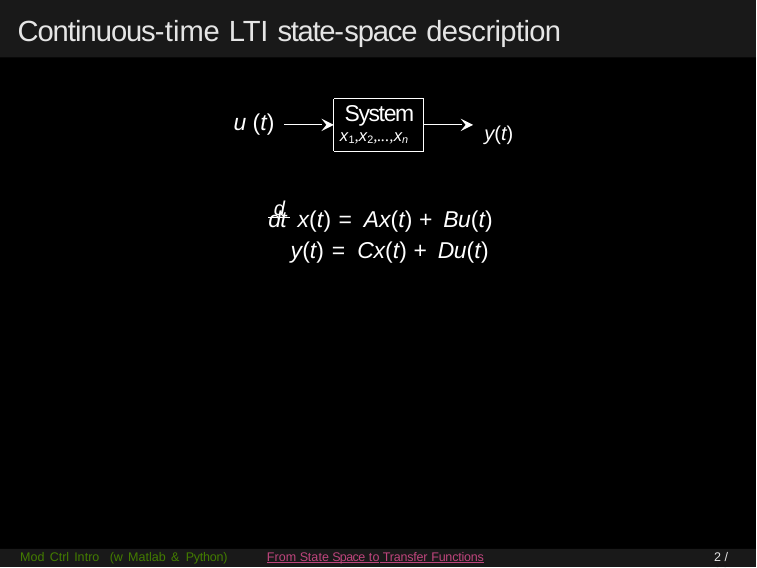

# Continuous-time LTI state-space description
System

y(t)
u (t)
x1,x2,...,xn

 d  x(t) = Ax(t) + Bu(t)
dt
y(t) = Cx(t) + Du(t)
Mod Ctrl Intro (w Matlab & Python)
From State Space to Transfer Functions
2 / 14